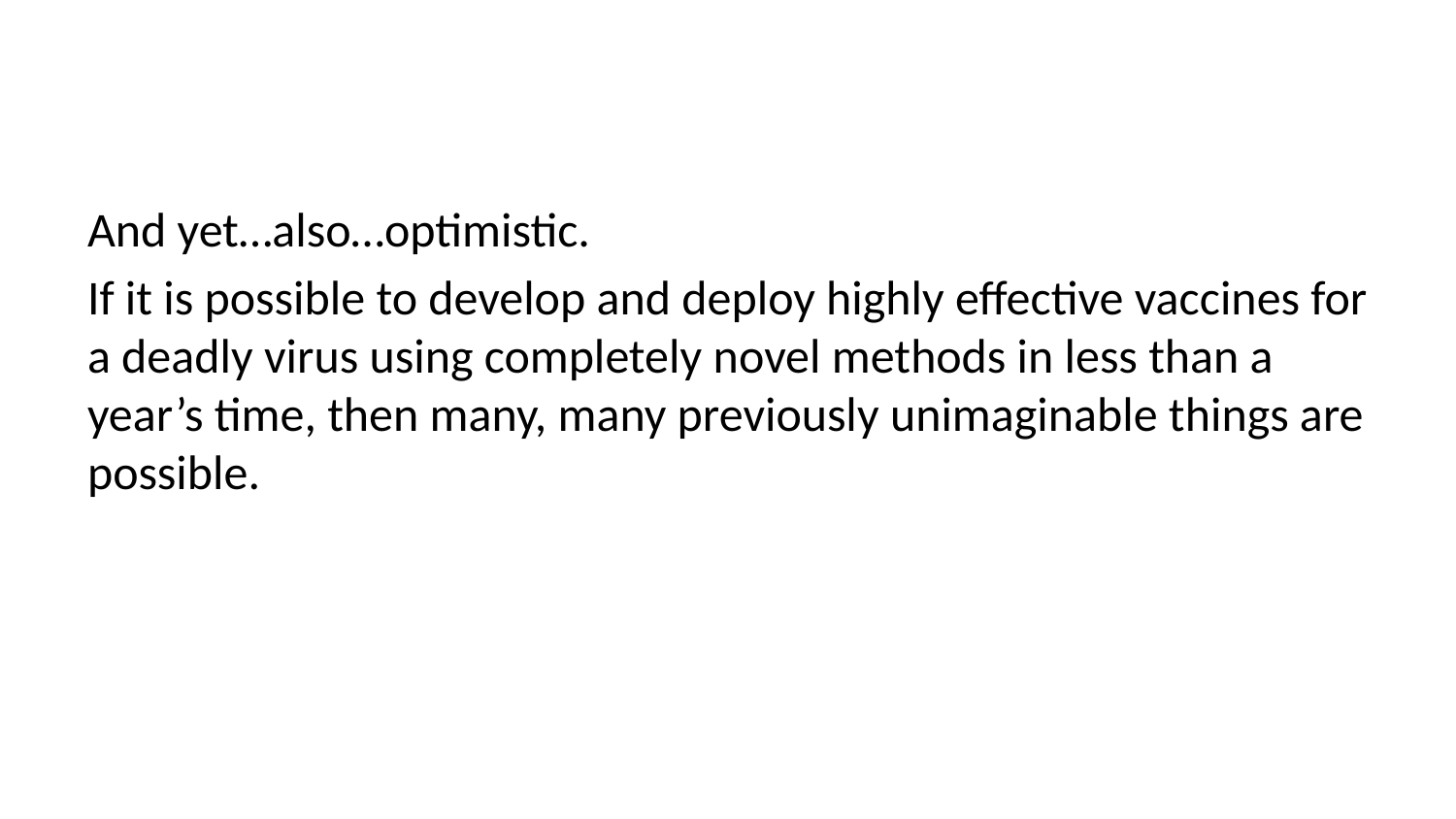

And yet…also…optimistic.
If it is possible to develop and deploy highly effective vaccines for a deadly virus using completely novel methods in less than a year’s time, then many, many previously unimaginable things are possible.